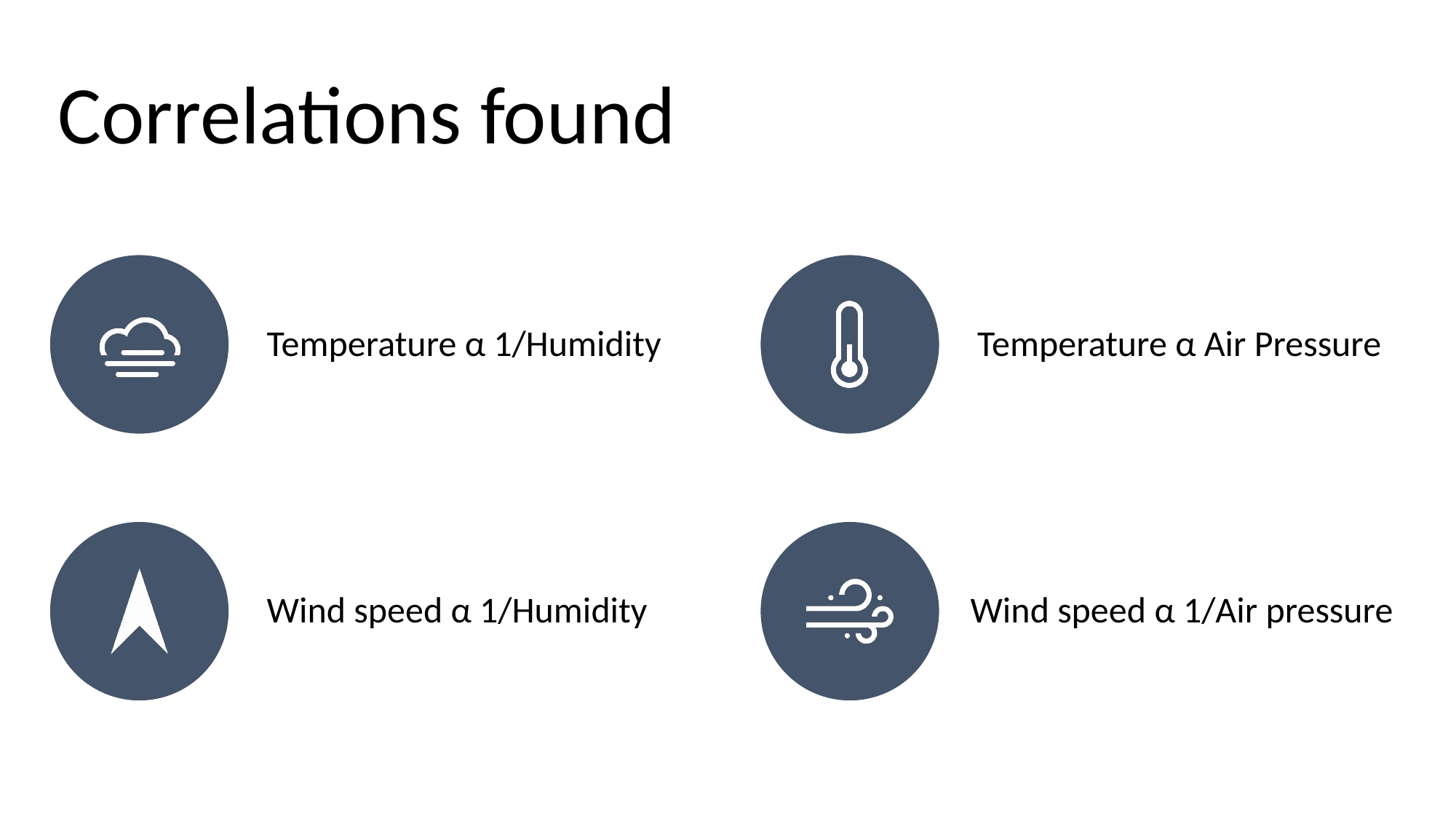

# Correlations found
Temperature α 1/Humidity
Temperature α Air Pressure
Wind speed α 1/Humidity
Wind speed α 1/Air pressure